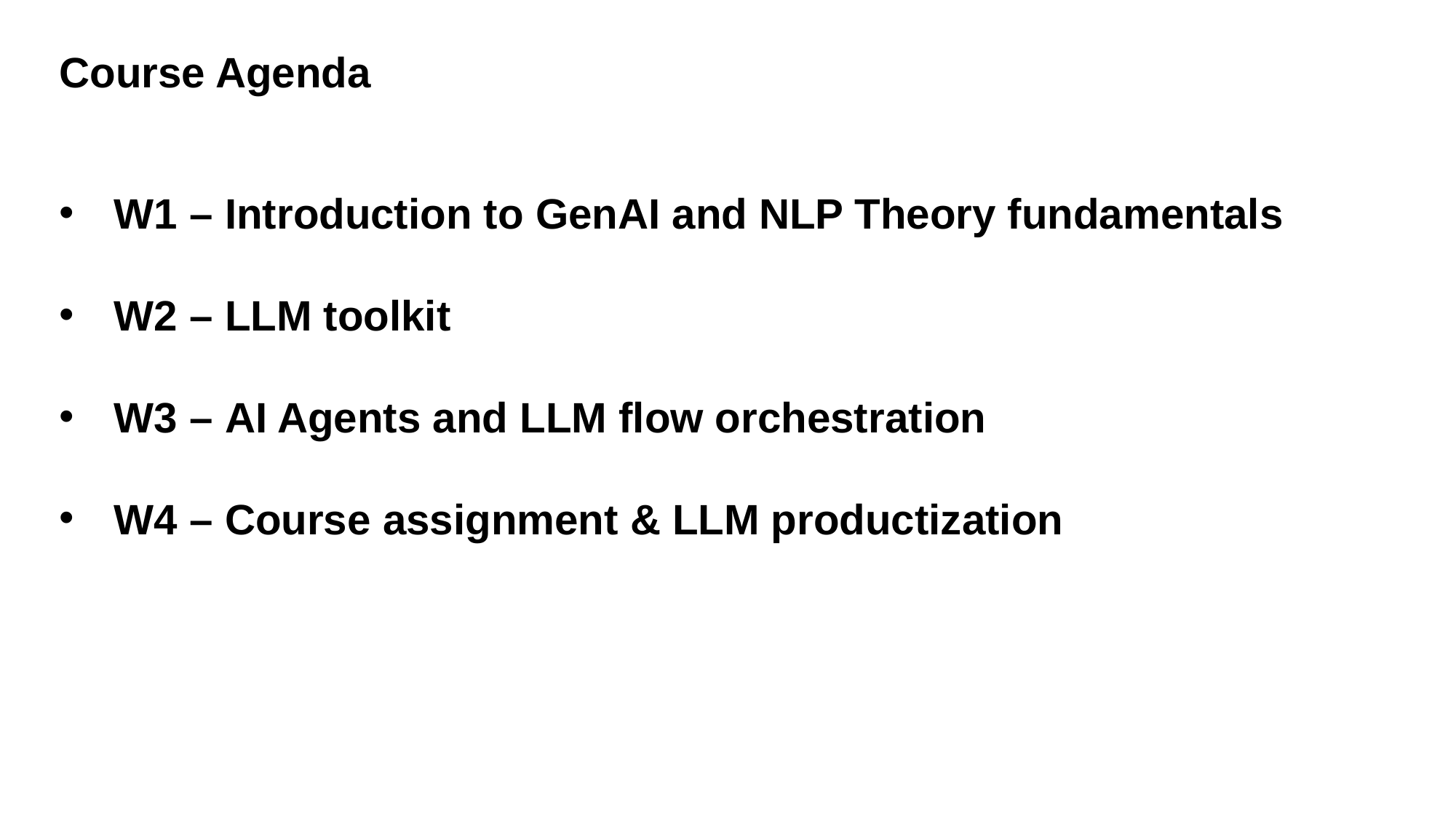

Course Agenda
W1 – Introduction to GenAI and NLP Theory fundamentals
W2 – LLM toolkit
W3 – AI Agents and LLM flow orchestration
W4 – Course assignment & LLM productization